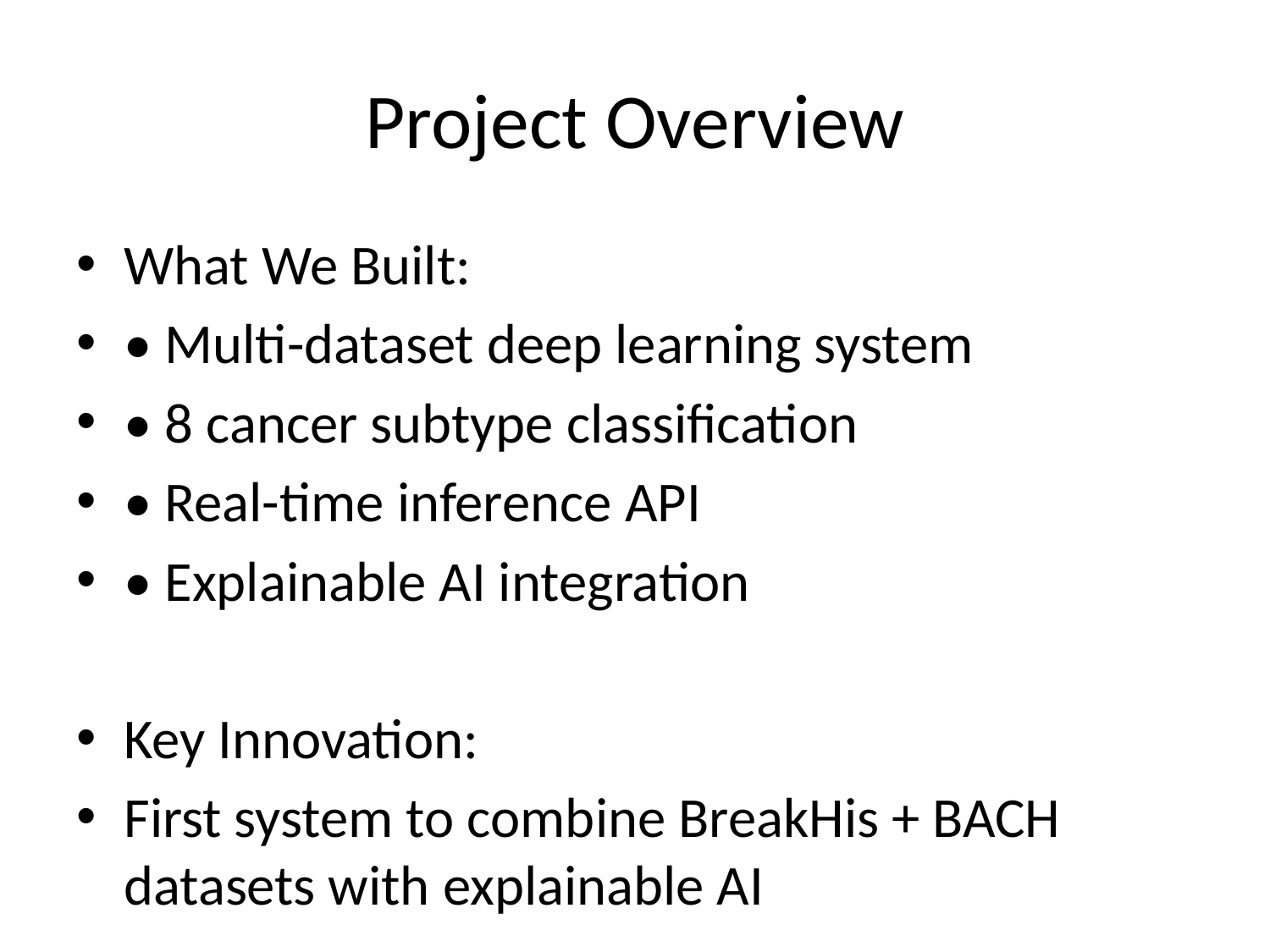

# Project Overview
What We Built:
• Multi-dataset deep learning system
• 8 cancer subtype classification
• Real-time inference API
• Explainable AI integration

Key Innovation:
First system to combine BreakHis + BACH datasets with explainable AI